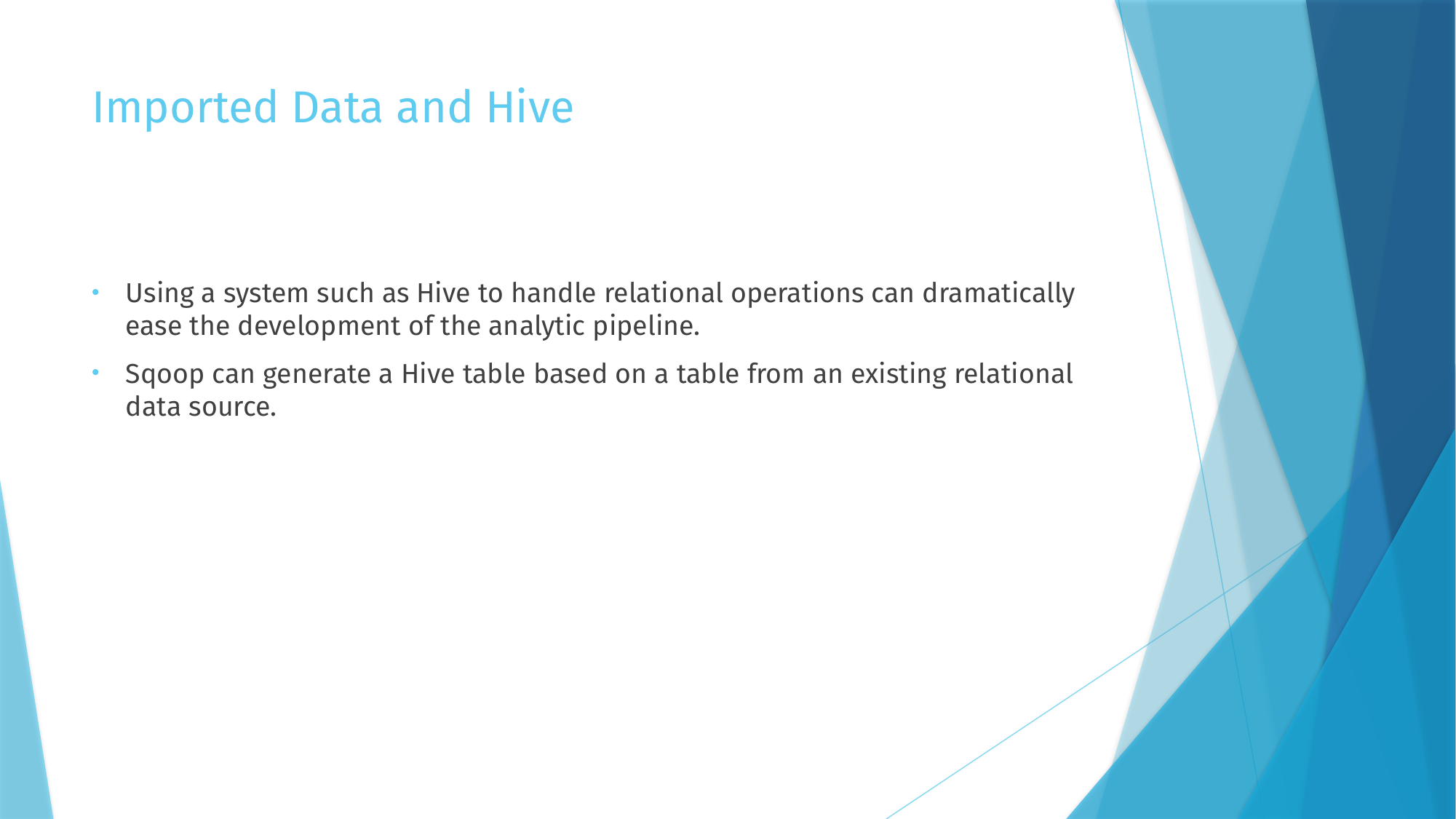

# Imported Data and Hive
Using a system such as Hive to handle relational operations can dramatically ease the development of the analytic pipeline.
Sqoop can generate a Hive table based on a table from an existing relational data source.